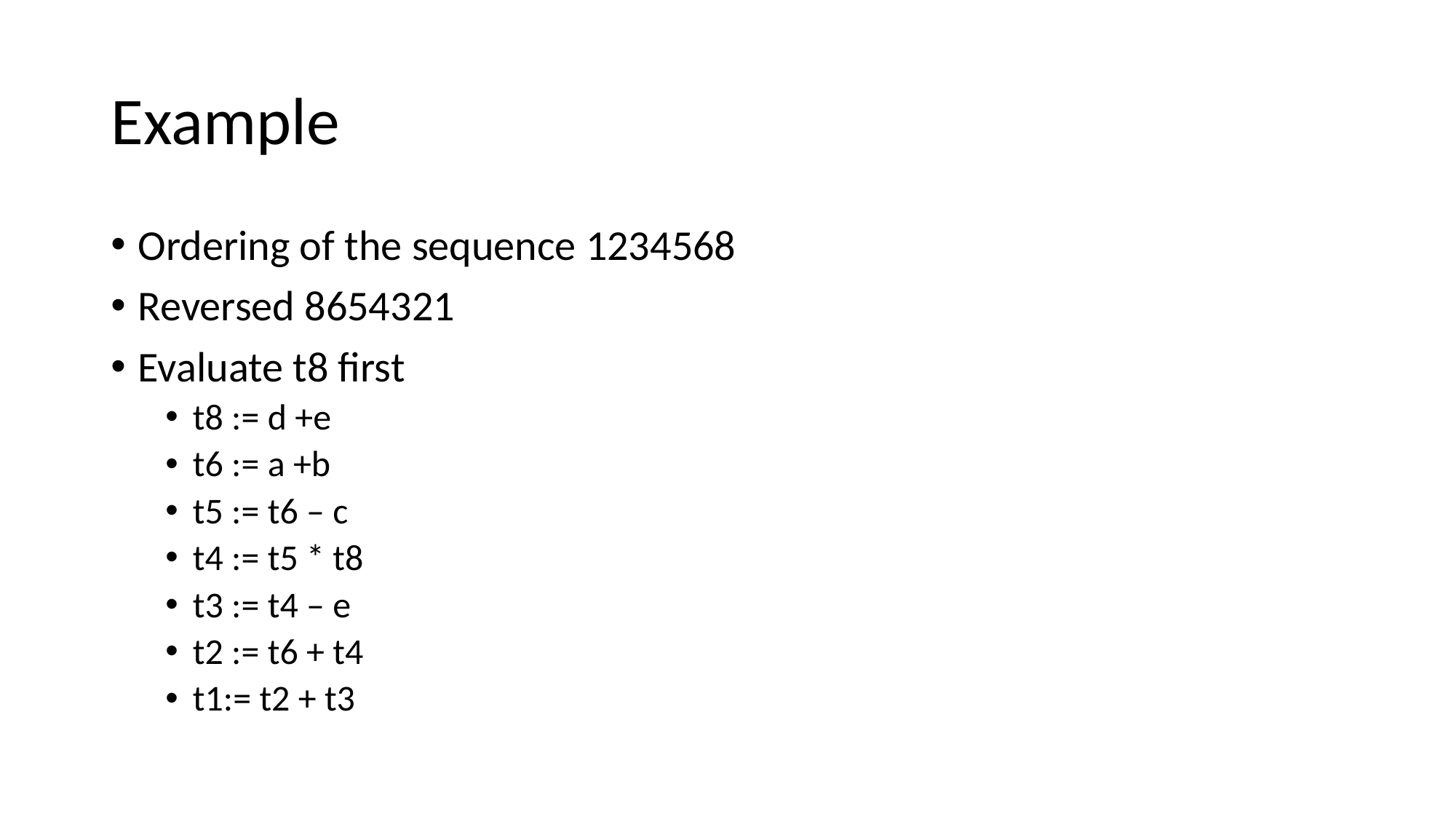

# Example
Ordering of the sequence 1234568
Reversed 8654321
Evaluate t8 first
t8 := d +e
t6 := a +b
t5 := t6 – c
t4 := t5 * t8
t3 := t4 – e
t2 := t6 + t4
t1:= t2 + t3